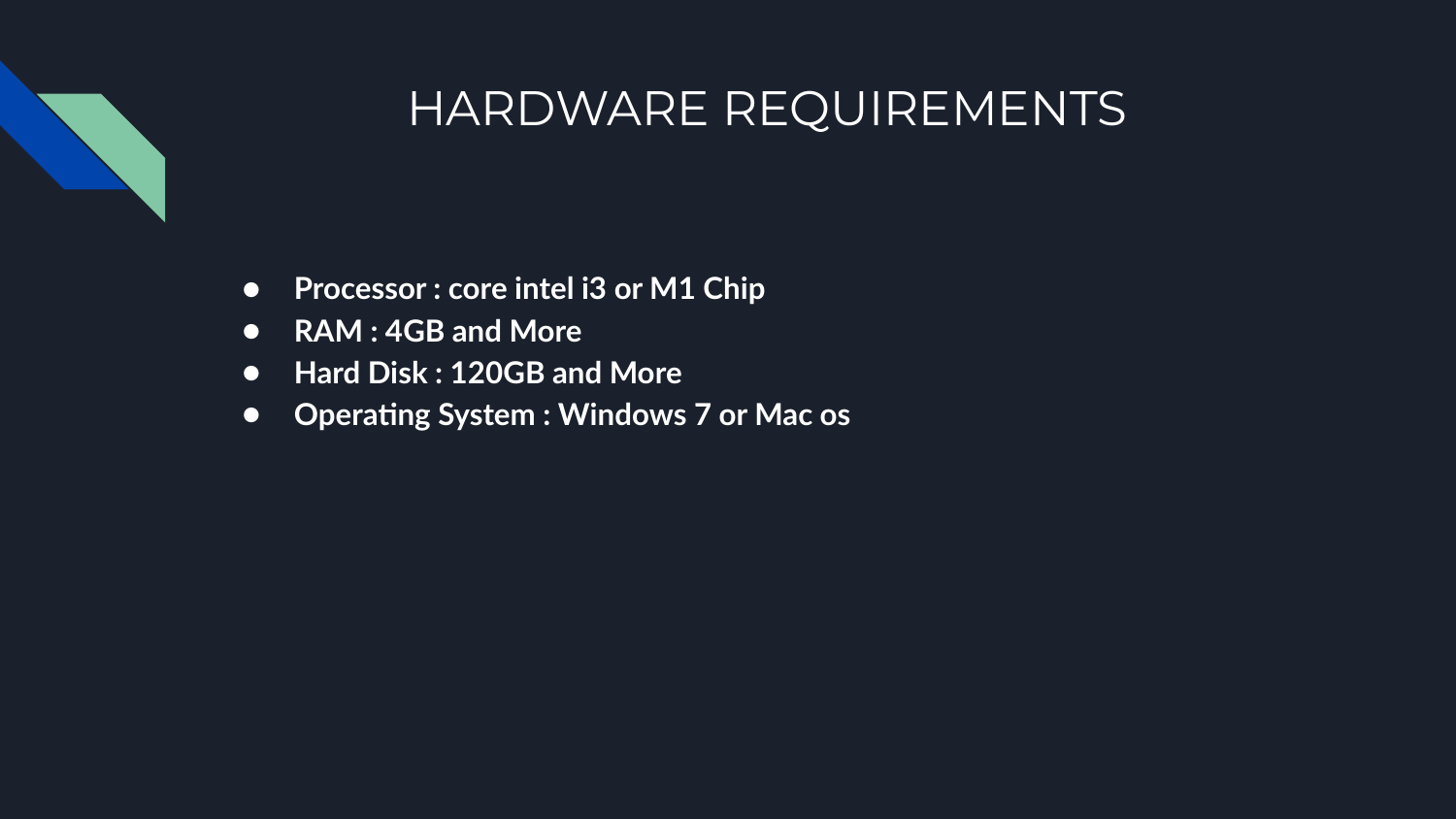

# HARDWARE REQUIREMENTS
Processor : core intel i3 or M1 Chip
RAM : 4GB and More
Hard Disk : 120GB and More
Operating System : Windows 7 or Mac os